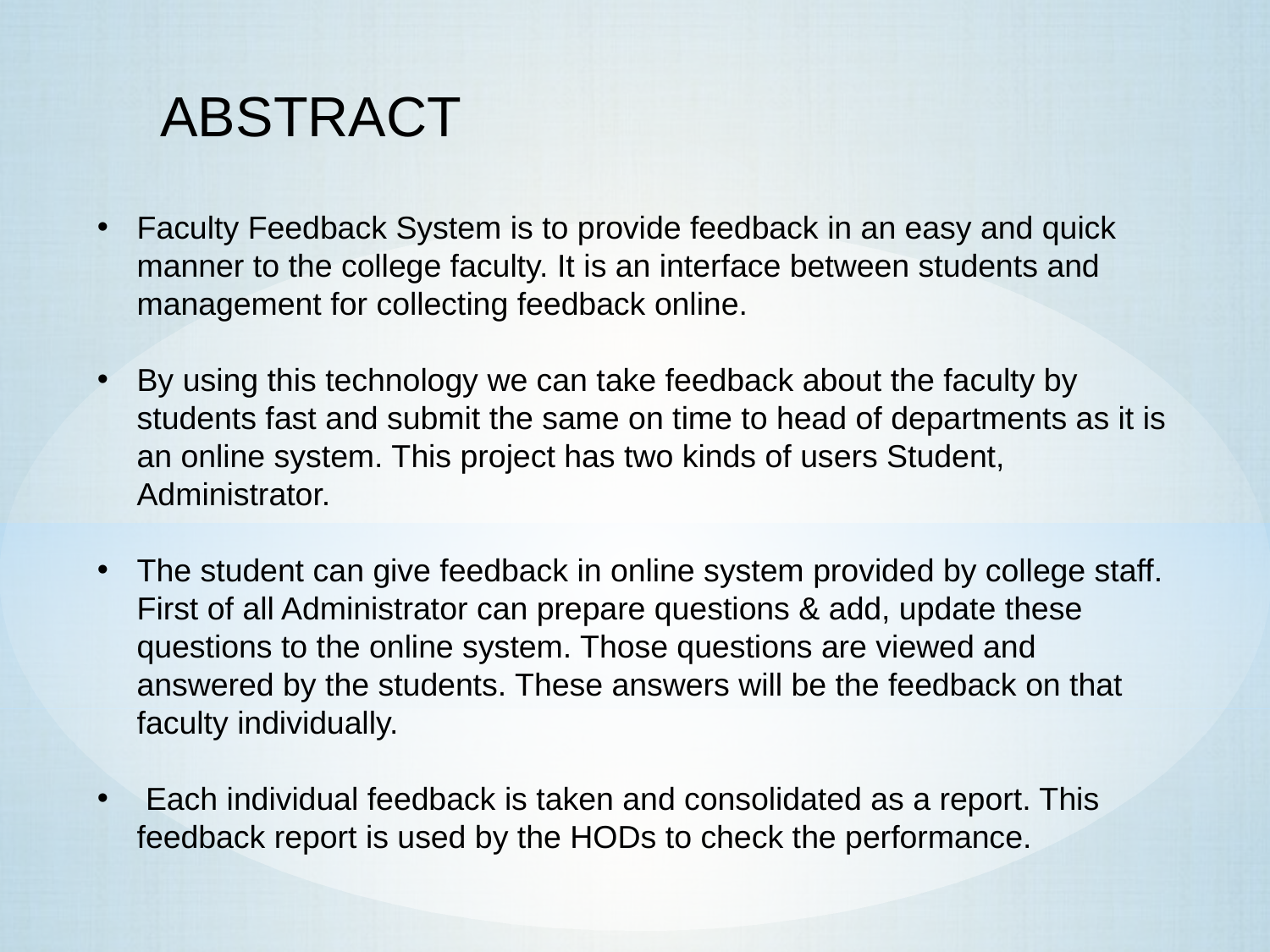

ABSTRACT
Faculty Feedback System is to provide feedback in an easy and quick manner to the college faculty. It is an interface between students and management for collecting feedback online.

By using this technology we can take feedback about the faculty by students fast and submit the same on time to head of departments as it is an online system. This project has two kinds of users Student, Administrator.

The student can give feedback in online system provided by college staff. First of all Administrator can prepare questions & add, update these questions to the online system. Those questions are viewed and answered by the students. These answers will be the feedback on that faculty individually.

 Each individual feedback is taken and consolidated as a report. This feedback report is used by the HODs to check the performance.